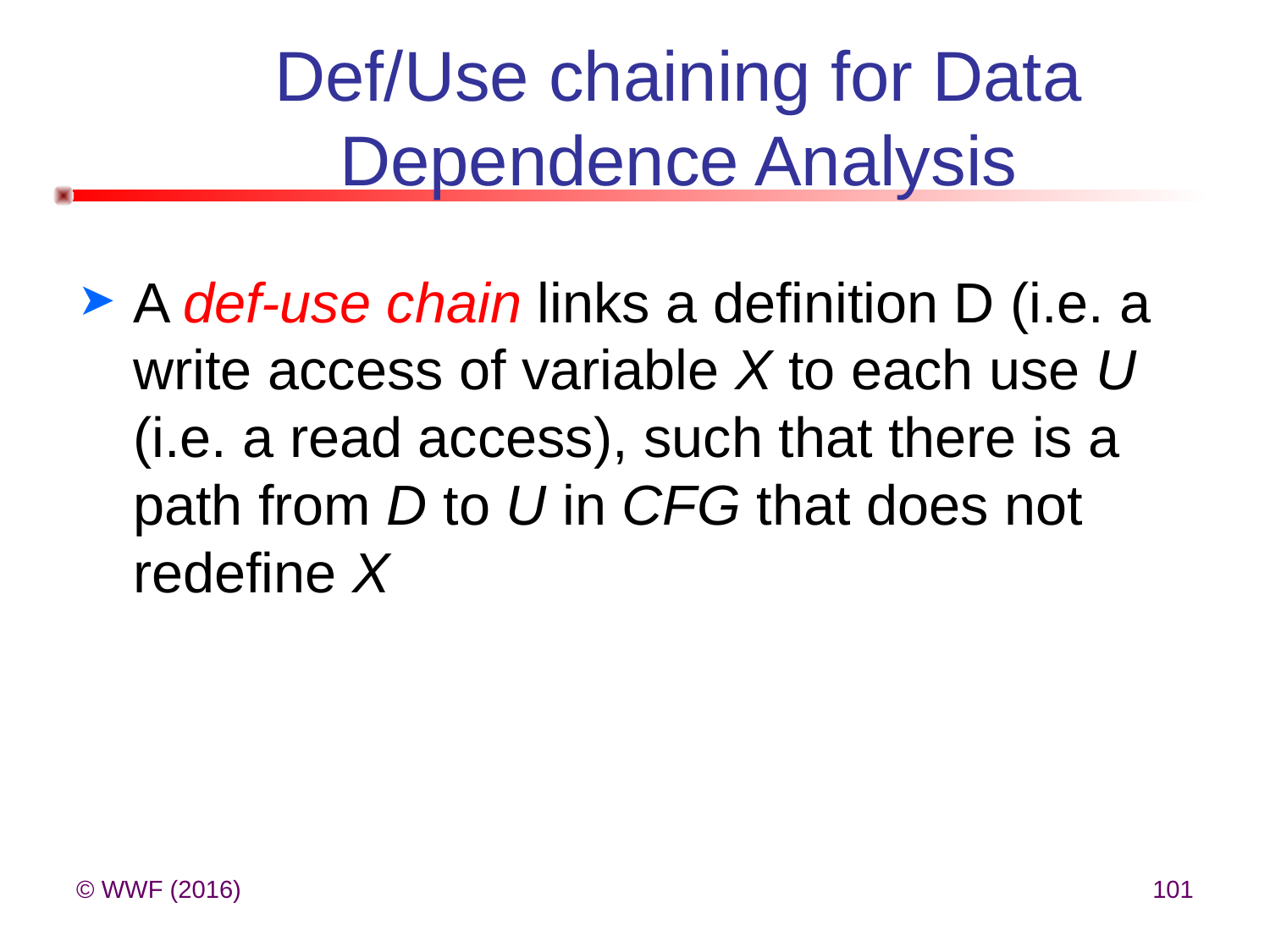

# Def/Use chaining for Data Dependence Analysis
A def-use chain links a definition D (i.e. a write access of variable X to each use U (i.e. a read access), such that there is a path from D to U in CFG that does not redefine X

© WWF (2016)
101